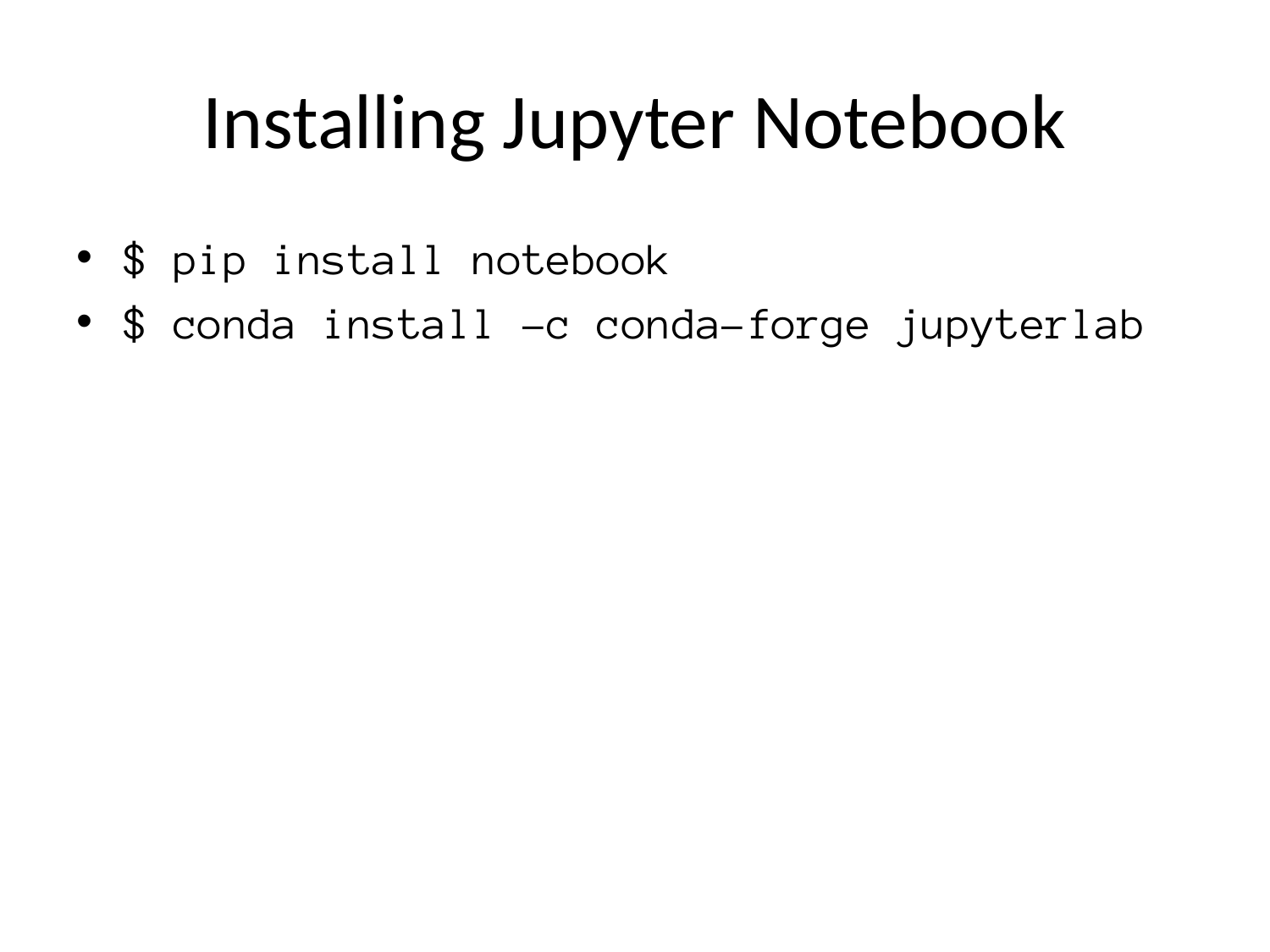

# Installing Jupyter Notebook
$ pip install notebook
$ conda install -c conda-forge jupyterlab